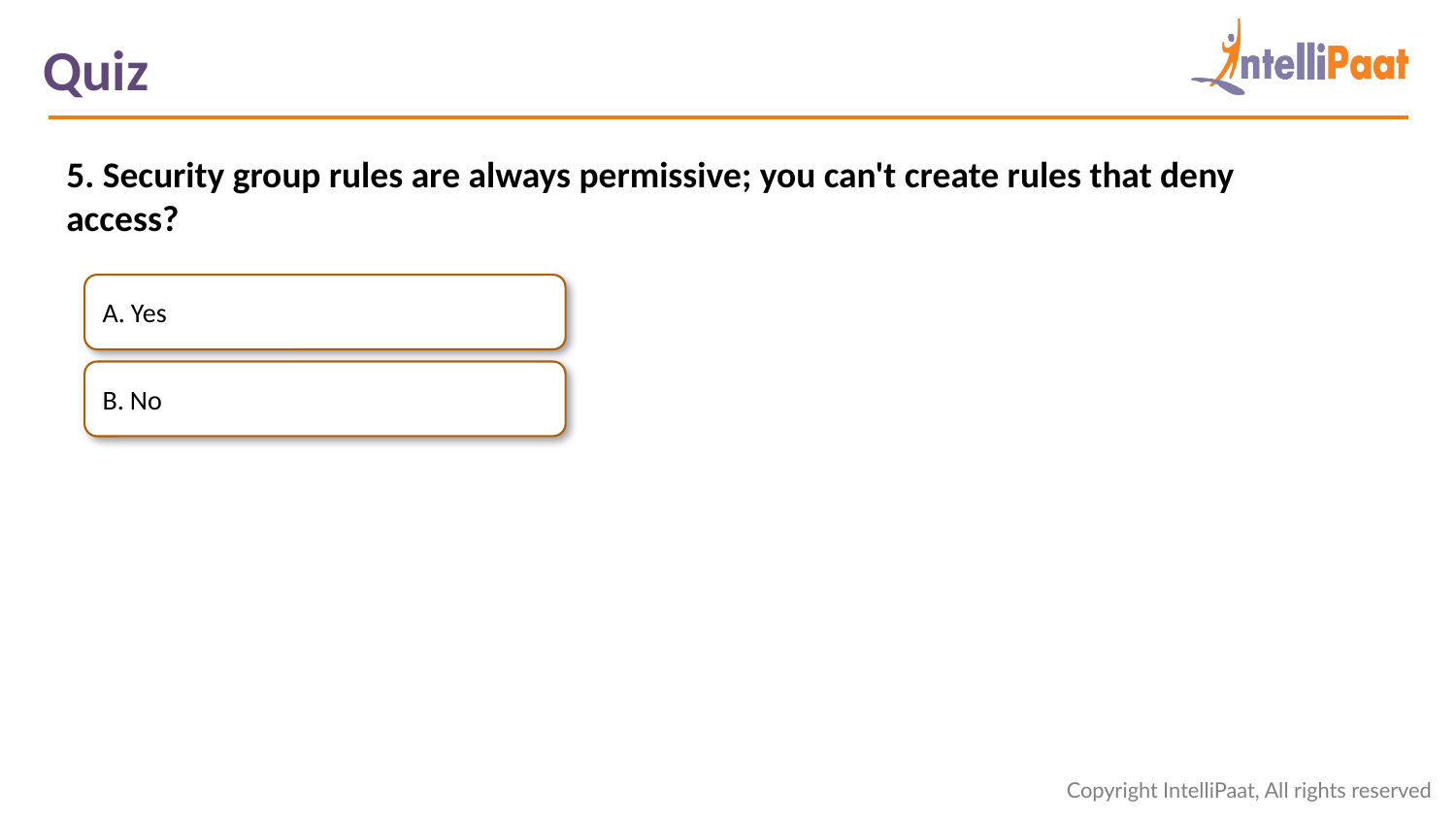

Quiz
5. Security group rules are always permissive; you can't create rules that deny access?
A. Yes
B. No